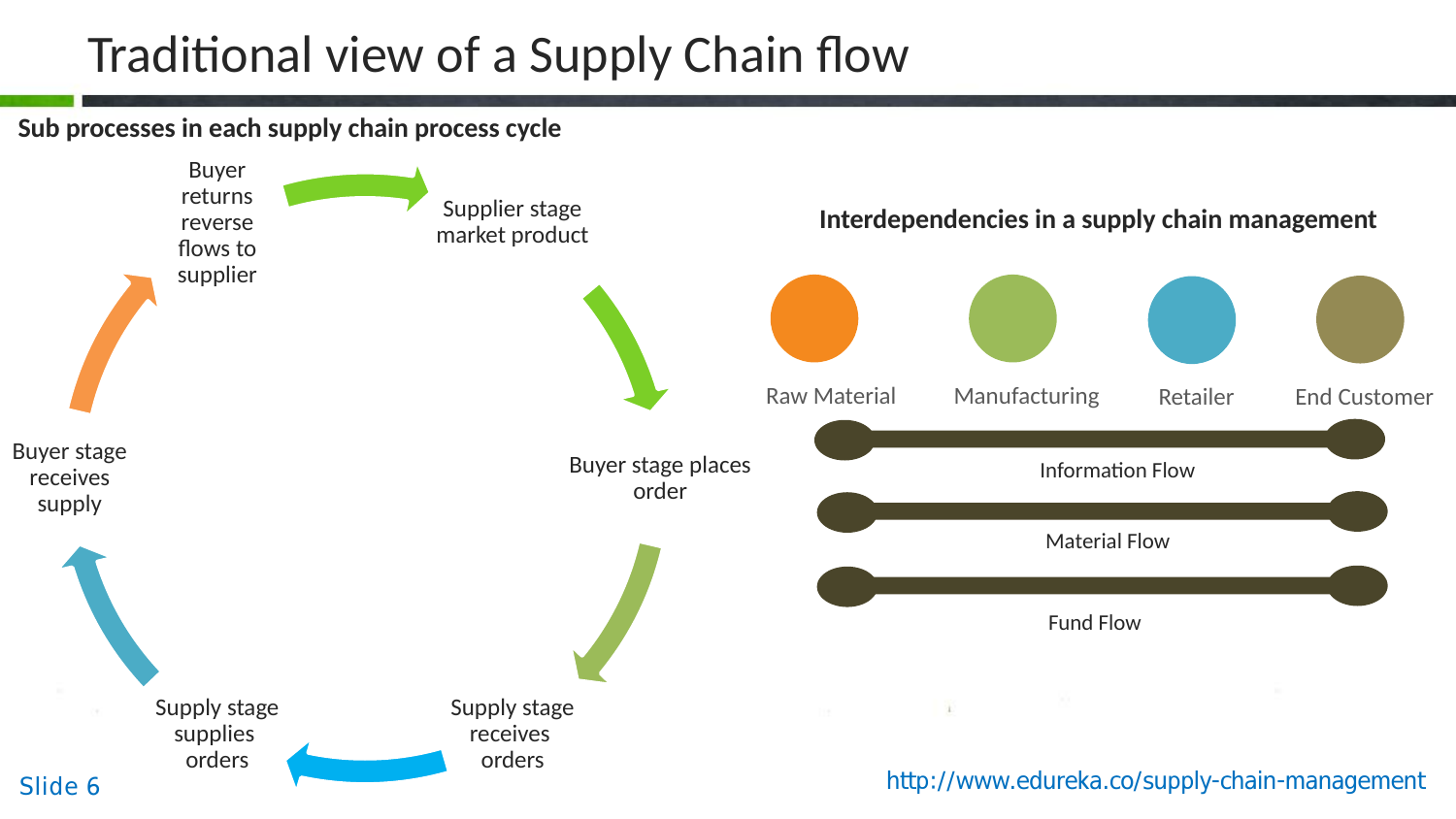

# Traditional view of a Supply Chain flow
Sub processes in each supply chain process cycle
Supplier stage market product
Buyer stage places order
Supply stage receives  orders
Supply stage supplies  orders
Buyer stage receives supply
Buyer returns reverse flows to supplier
Interdependencies in a supply chain management

Raw Material
Manufacturing
End Customer
Retailer

Information Flow

Material Flow

Fund Flow